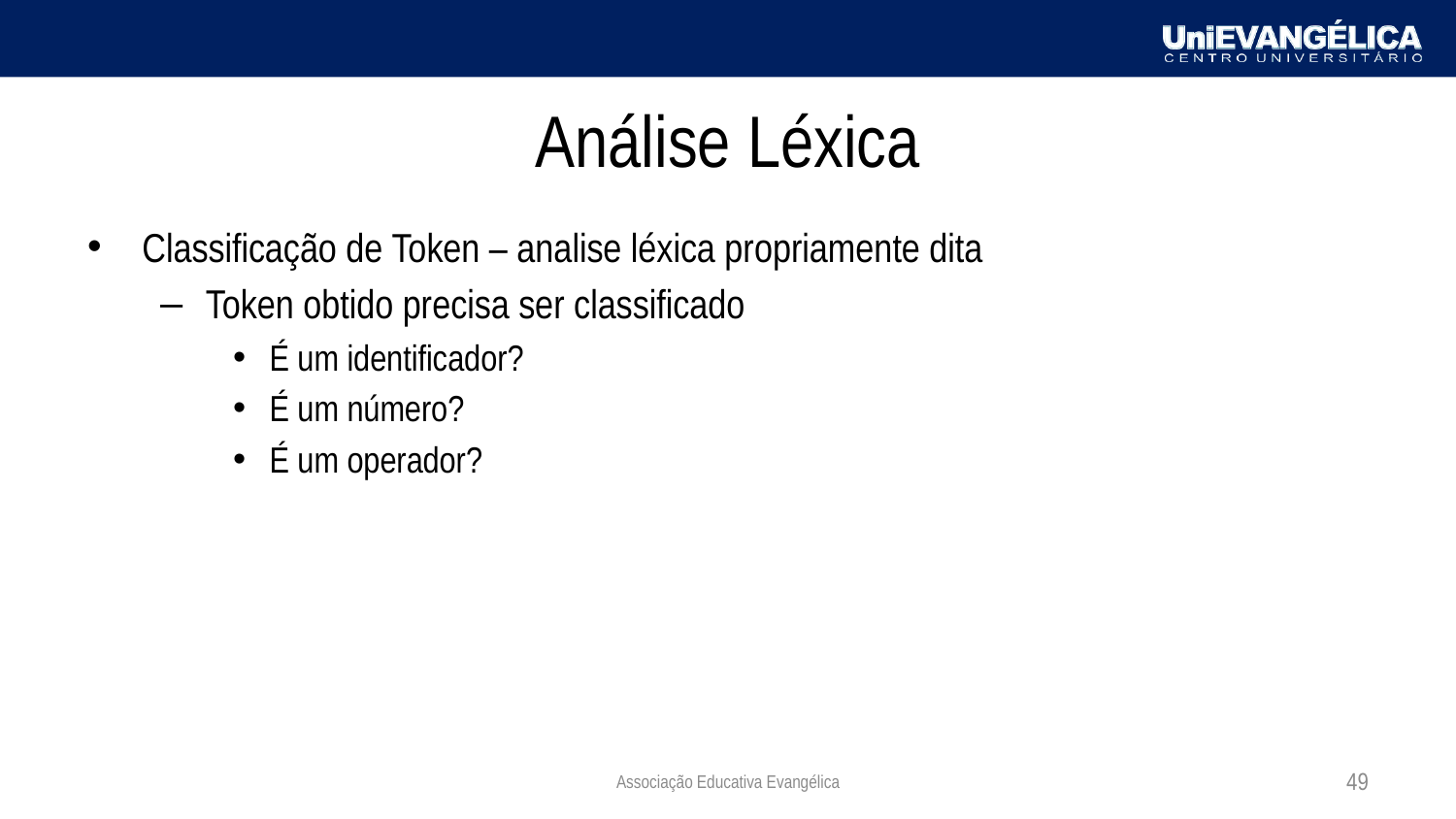

# Análise Léxica
Classificação de Token – analise léxica propriamente dita
Token obtido precisa ser classificado
É um identificador?
É um número?
É um operador?
Associação Educativa Evangélica
49